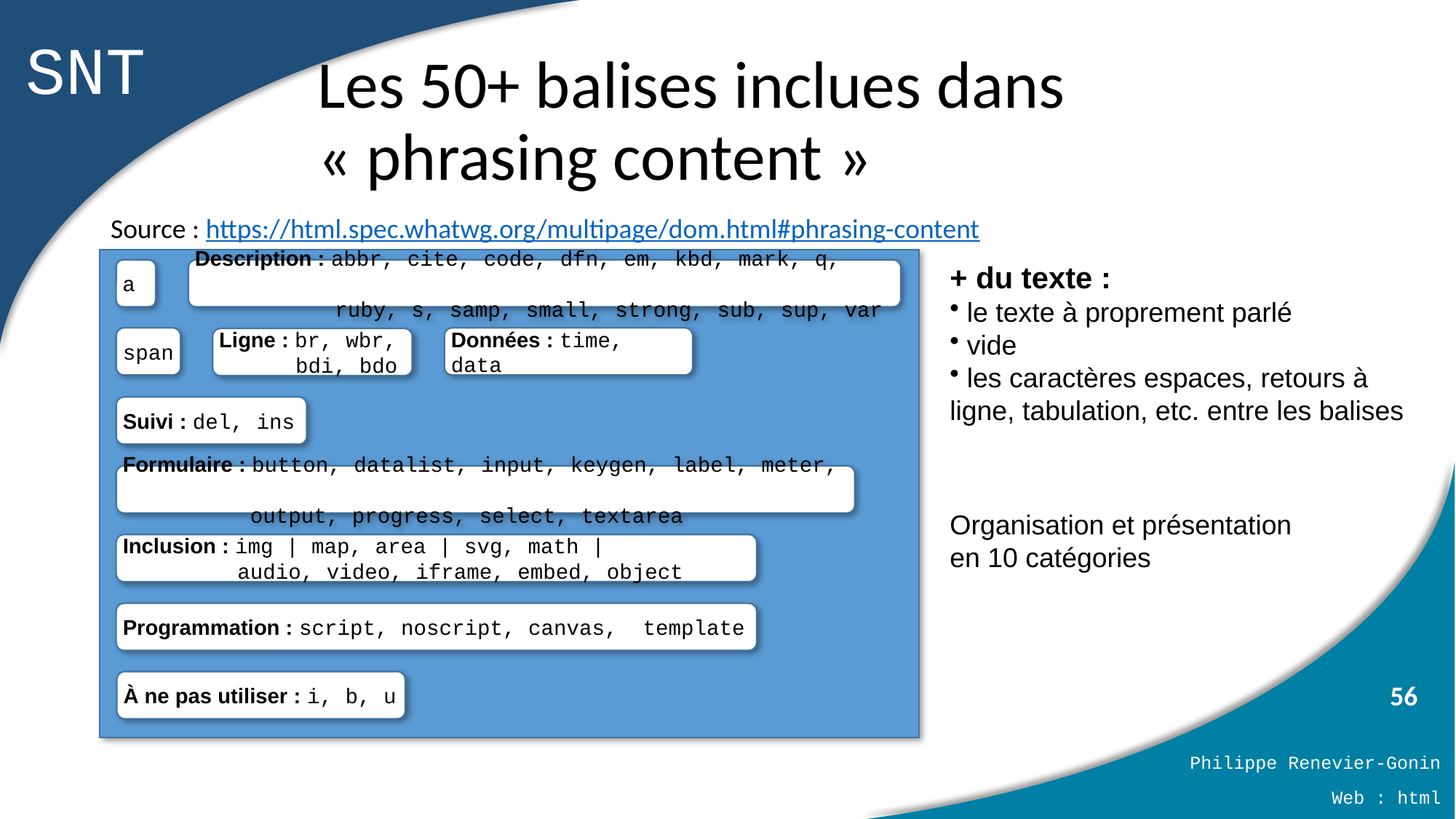

# Les 50+ balises inclues dans « phrasing content »
Source : https://html.spec.whatwg.org/multipage/dom.html#phrasing-content

a
abbr
area
audio
b
bdi
bdo
br
button
canvas
cite
code
data
datalist
del
dfn
em
embed
i
iframe
img
input
ins
kbd
keygen
label
map
mark
math
meter
noscript
object
output
progress
q
ruby
s
samp
script
select
small
span
strong
sub
sup
svg
template
textarea
time
u
var
video
wbr
+ du texte :
 le texte à proprement parlé
 vide
 les caractères espaces, retours à ligne, tabulation, etc. entre les balises
a
Description : abbr, cite, code, dfn, em, kbd, mark, q,
           ruby, s, samp, small, strong, sub, sup, var
Données : time, data
span
Ligne : br, wbr,
      bdi, bdo
Suivi : del, ins
Formulaire : button, datalist, input, keygen, label, meter,
          output, progress, select, textarea
Organisation et présentation
en 10 catégories
Inclusion : img | map, area | svg, math |
         audio, video, iframe, embed, object
Programmation : script, noscript, canvas,  template
À ne pas utiliser : i, b, u